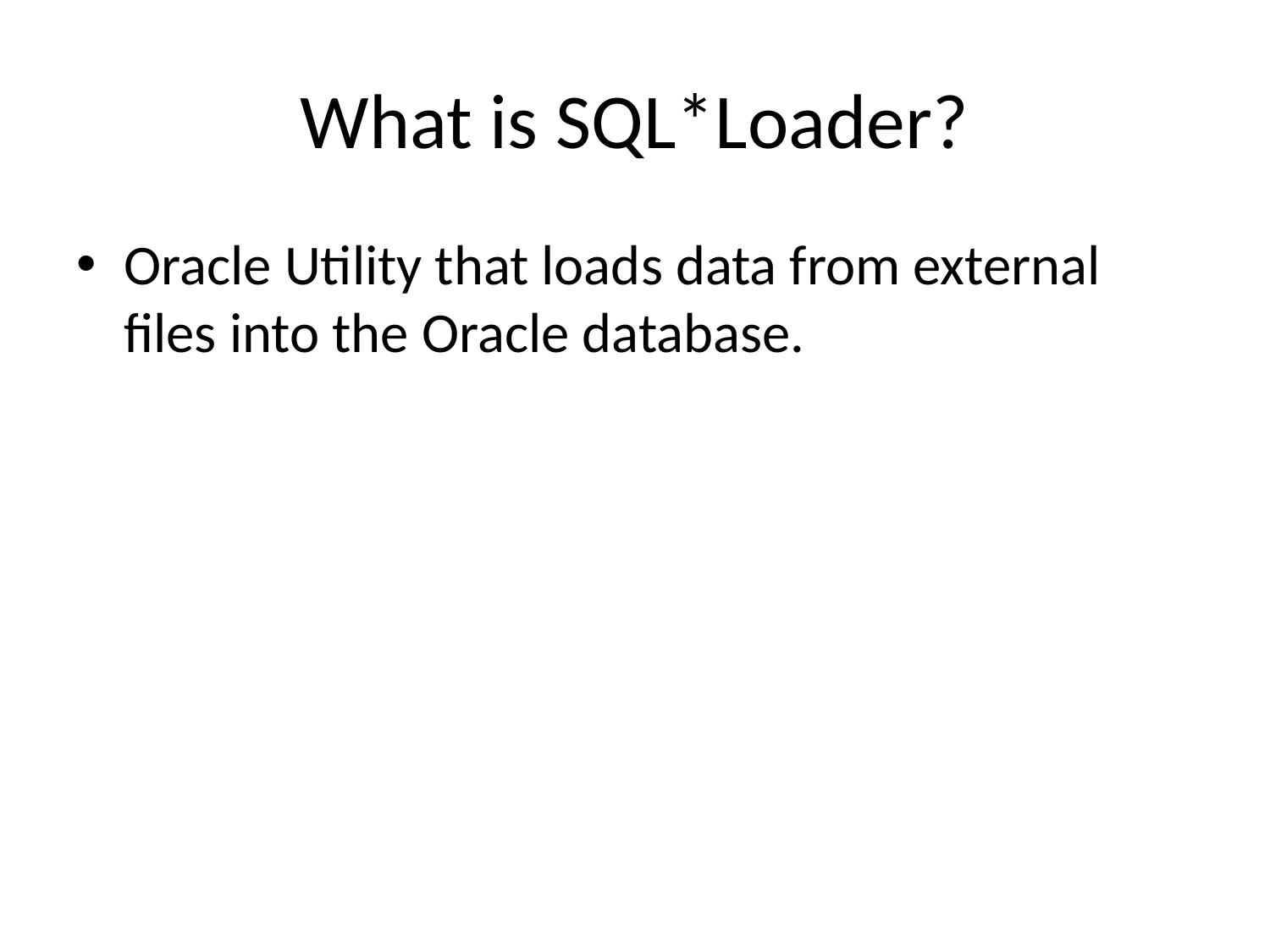

# What is SQL*Loader?
Oracle Utility that loads data from external files into the Oracle database.